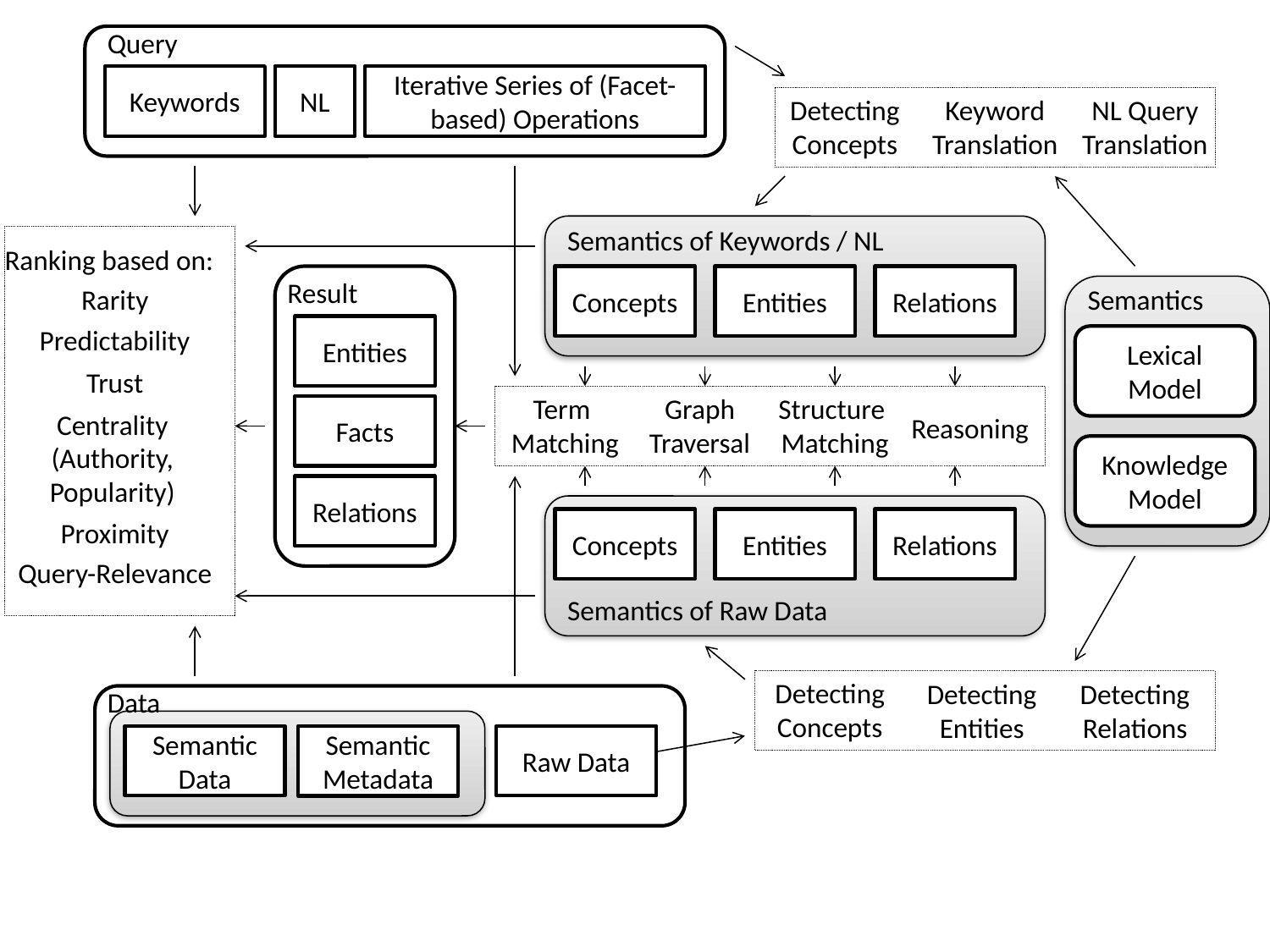

Query

Keywords
NL
Iterative Series of (Facet-based) Operations
Detecting
Concepts
Keyword Translation

NL Query Translation

Semantics of Keywords / NL

Ranking based on:

Concepts
Entities
Relations
Result
Rarity

Semantics
Predictability
Entities
Lexical Model
Trust
Term
Matching
Graph Traversal
Structure
Matching

Facts
Centrality (Authority, Popularity)
Reasoning
Knowledge Model
Relations

Proximity
Concepts
Entities
Relations
Query-Relevance
Semantics of Raw Data
Detecting Concepts

Detecting
Entities

Detecting Relations
Data

Semantic Data
Raw Data
Semantic Metadata